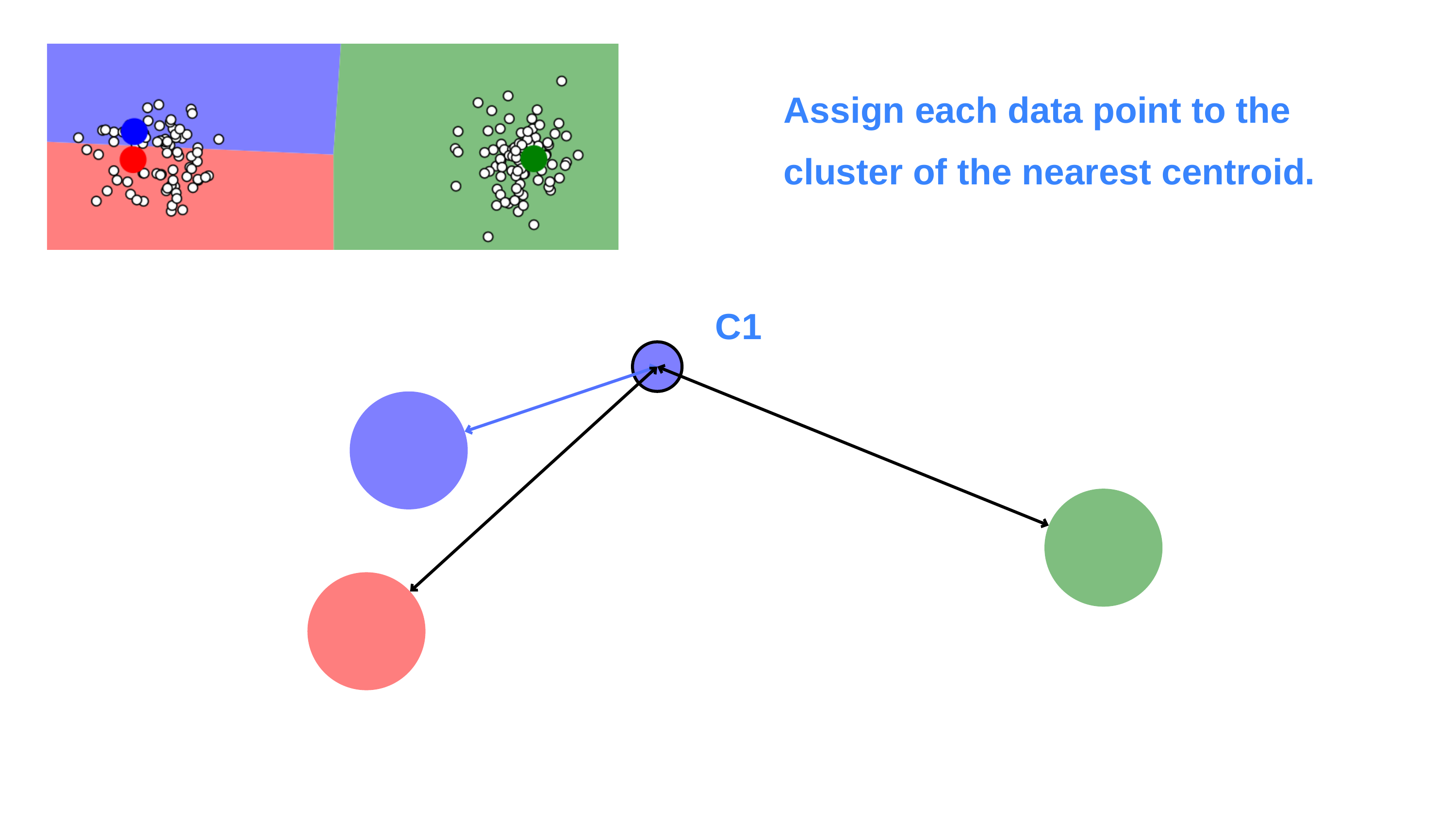

Assign each data point to the cluster of the nearest centroid.
C1